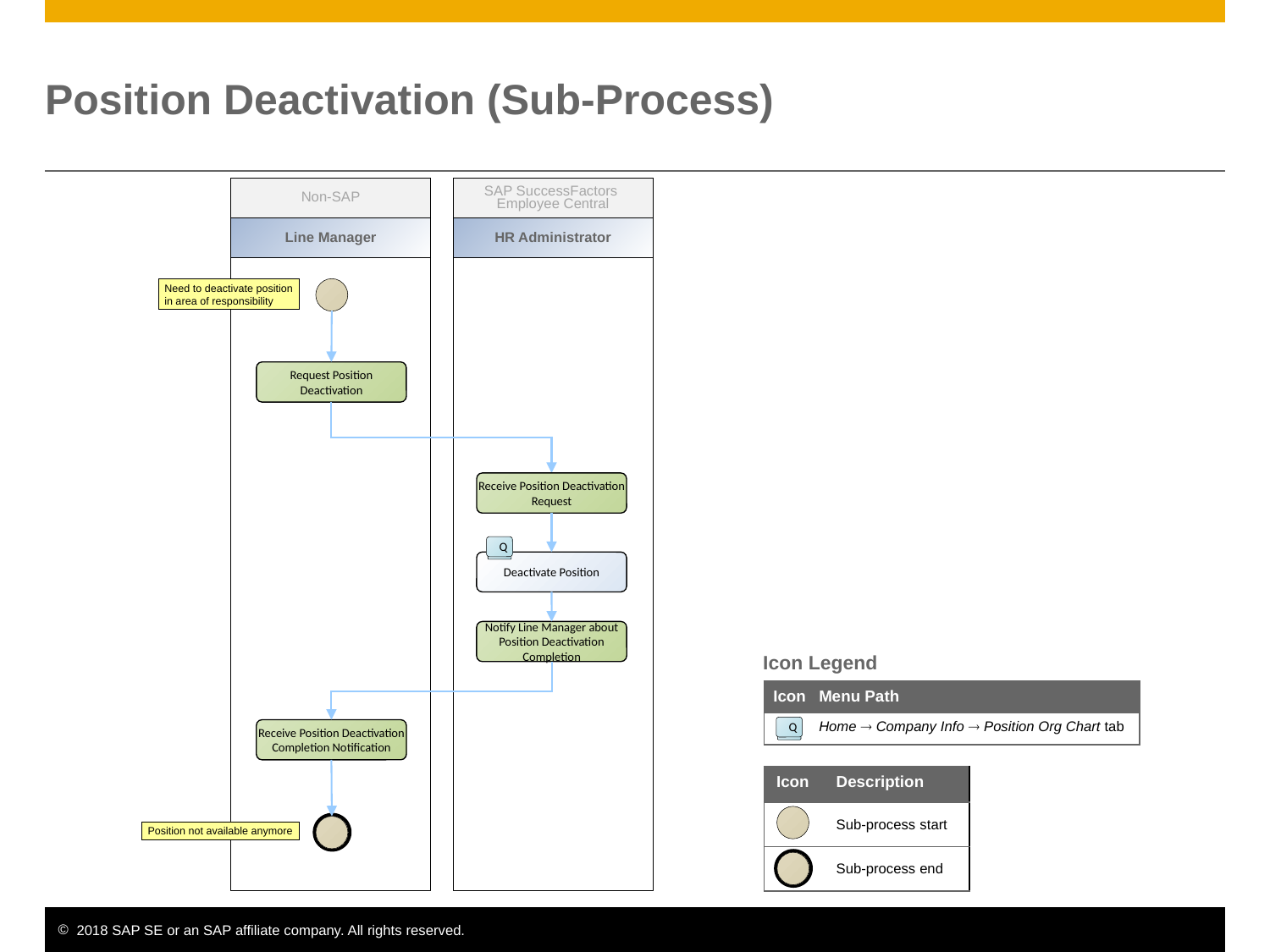

# Position Deactivation (Sub-Process)
Non-SAP
SAP SuccessFactors
Employee Central
Line Manager
HR Administrator

Need to deactivate position
in area of responsibility

Request Position Deactivation

Receive Position Deactivation Request
Q

Deactivate Position

Notify Line Manager about Position Deactivation Completion
Icon Legend
| Icon | Menu Path |
| --- | --- |
|  | Home → Company Info → Position Org Chart tab |

Receive Position Deactivation Completion Notification
Q

| Icon | Description |
| --- | --- |
|  | Sub-process start |
|  | Sub-process end |

Position not available anymore